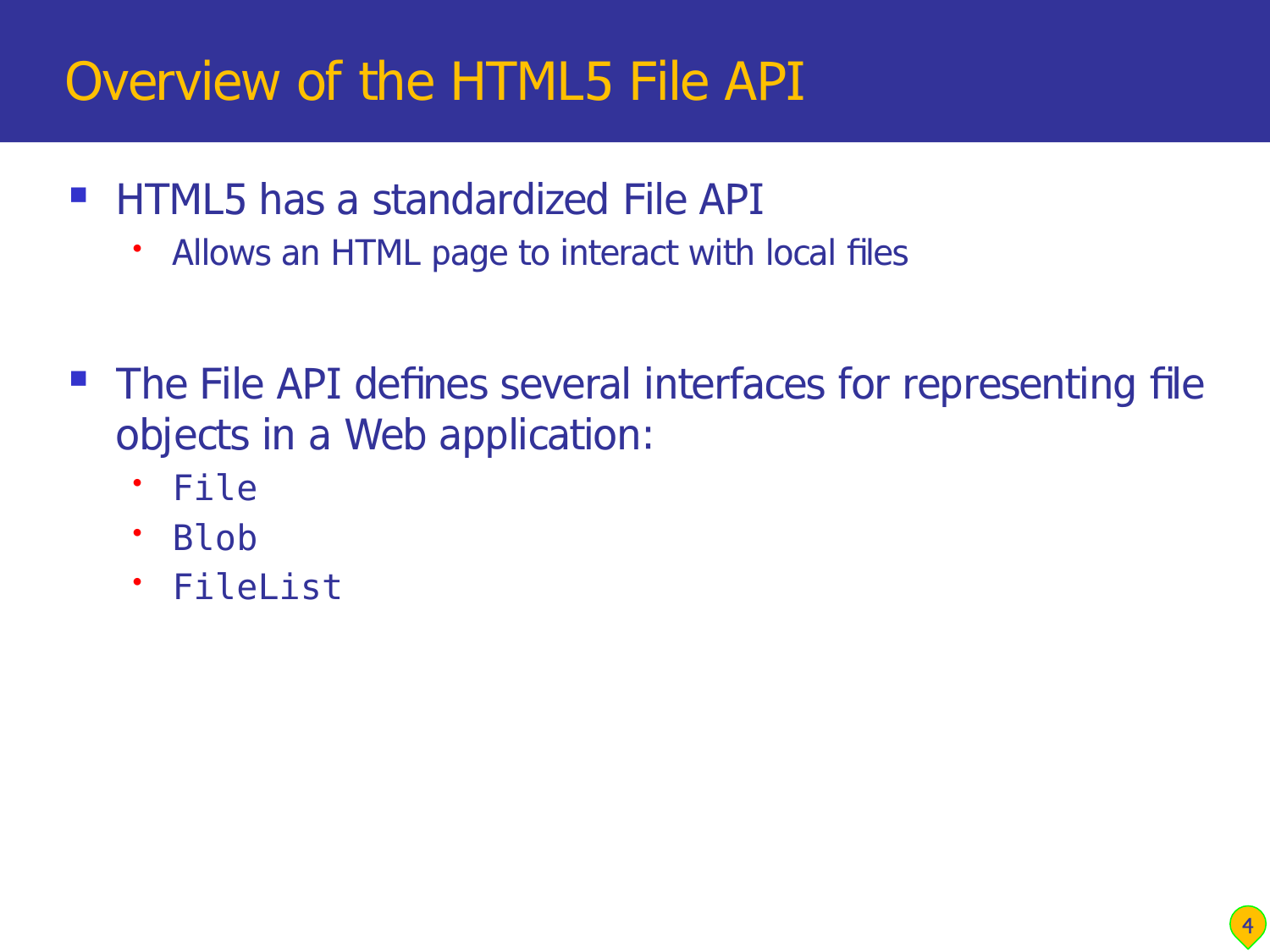

# Overview of the HTML5 File API
HTML5 has a standardized File API
Allows an HTML page to interact with local files

The File API defines several interfaces for representing file objects in a Web application:
File
Blob
FileList
4